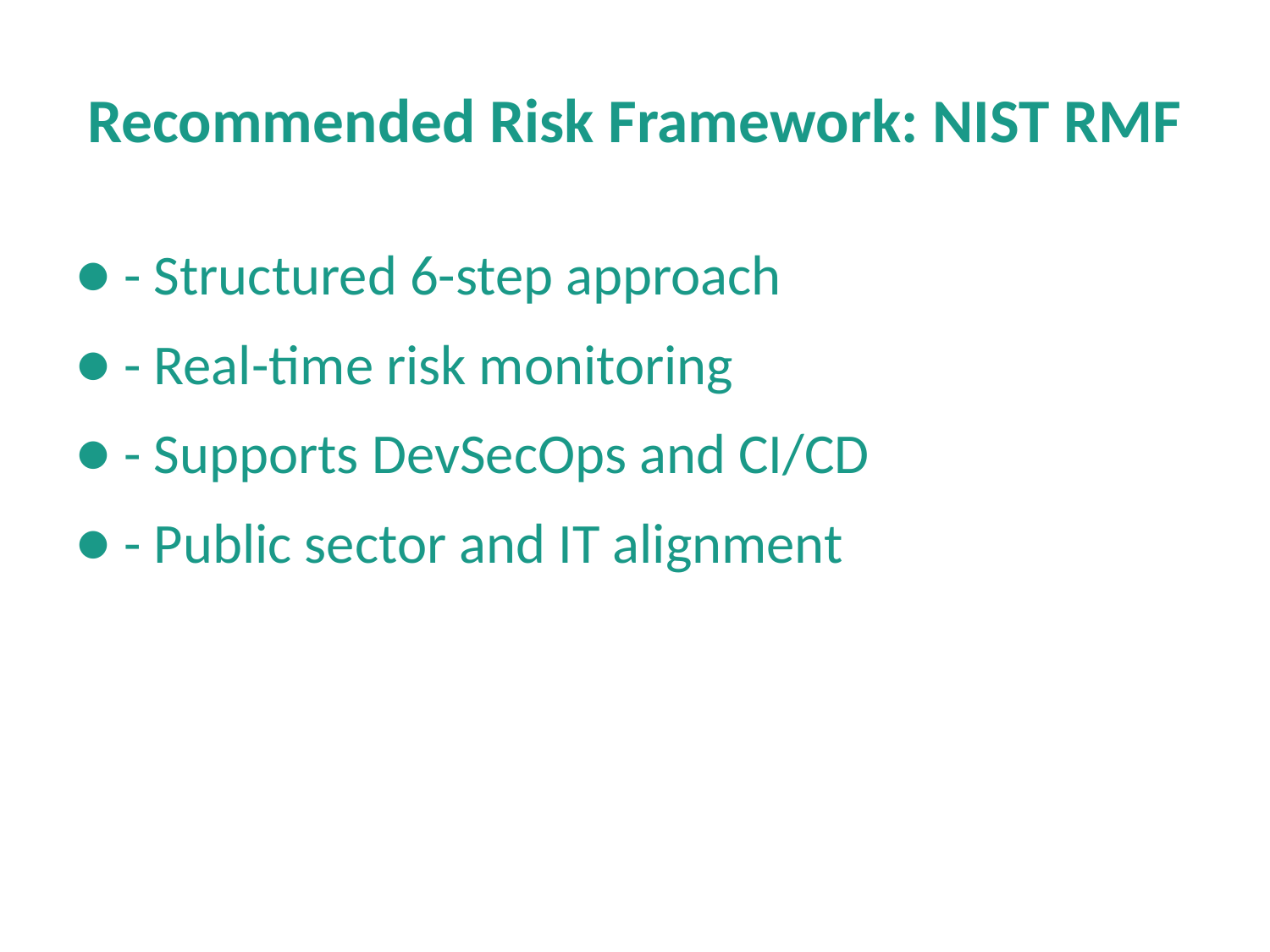

# Recommended Risk Framework: NIST RMF
- Structured 6-step approach
- Real-time risk monitoring
- Supports DevSecOps and CI/CD
- Public sector and IT alignment